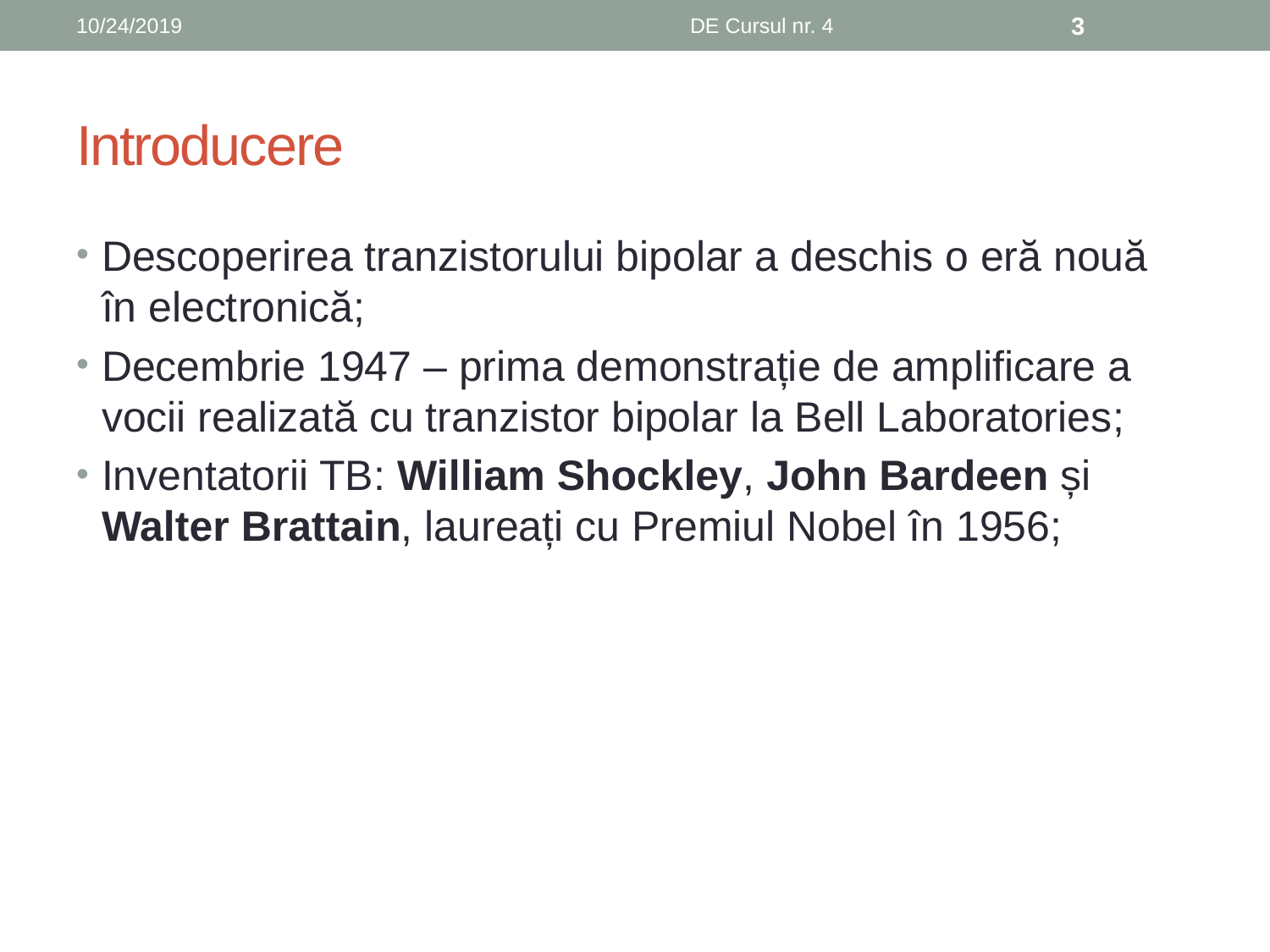

10/24/2019
DE Cursul nr. 4
3
# Introducere
Descoperirea tranzistorului bipolar a deschis o eră nouă în electronică;
Decembrie 1947 – prima demonstrație de amplificare a vocii realizată cu tranzistor bipolar la Bell Laboratories;
Inventatorii TB: William Shockley, John Bardeen și Walter Brattain, laureați cu Premiul Nobel în 1956;